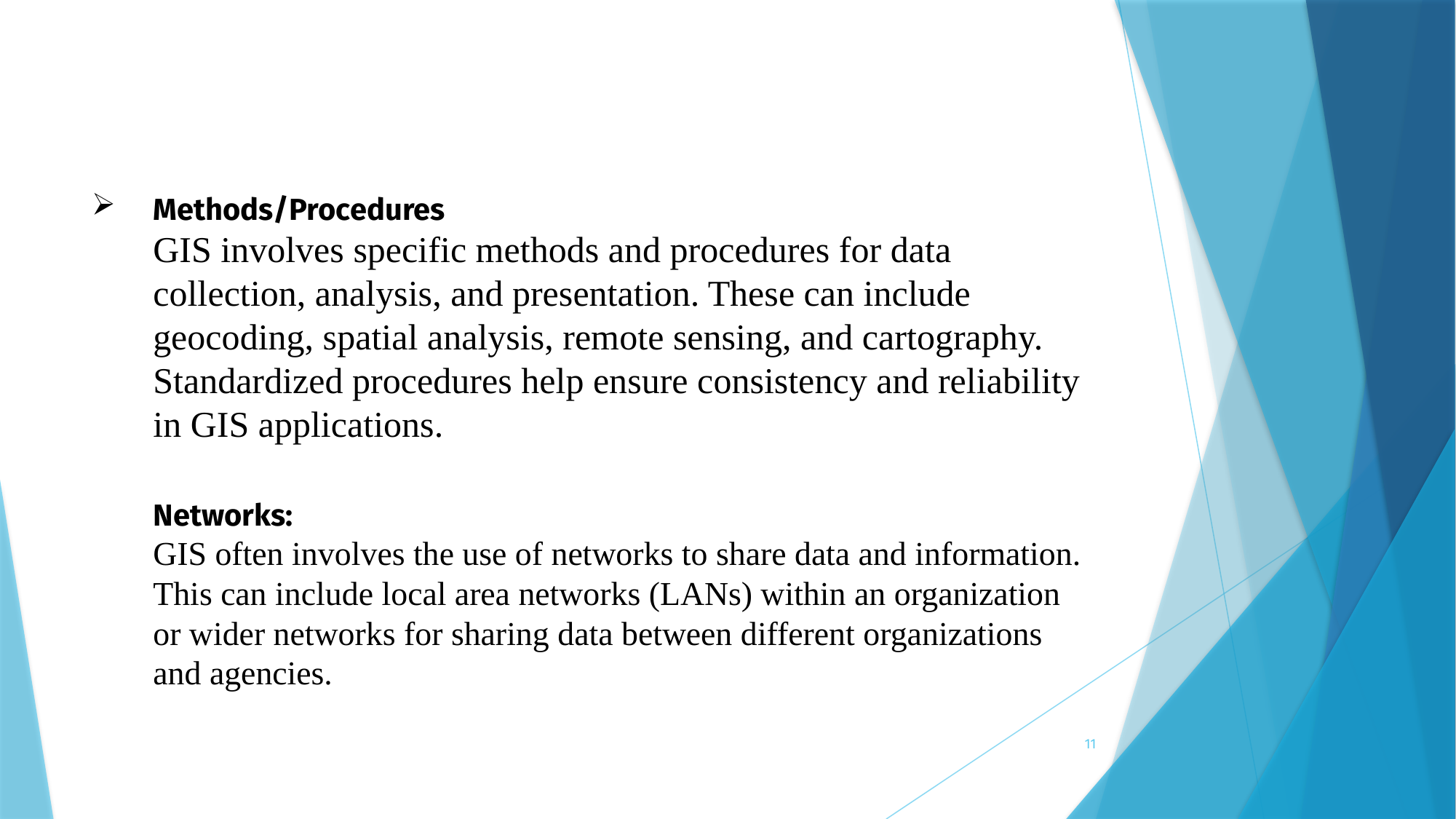

# Methods/Procedures GIS involves specific methods and procedures for data collection, analysis, and presentation. These can include geocoding, spatial analysis, remote sensing, and cartography. Standardized procedures help ensure consistency and reliability in GIS applications. Networks: GIS often involves the use of networks to share data and information. This can include local area networks (LANs) within an organization or wider networks for sharing data between different organizations and agencies.
11